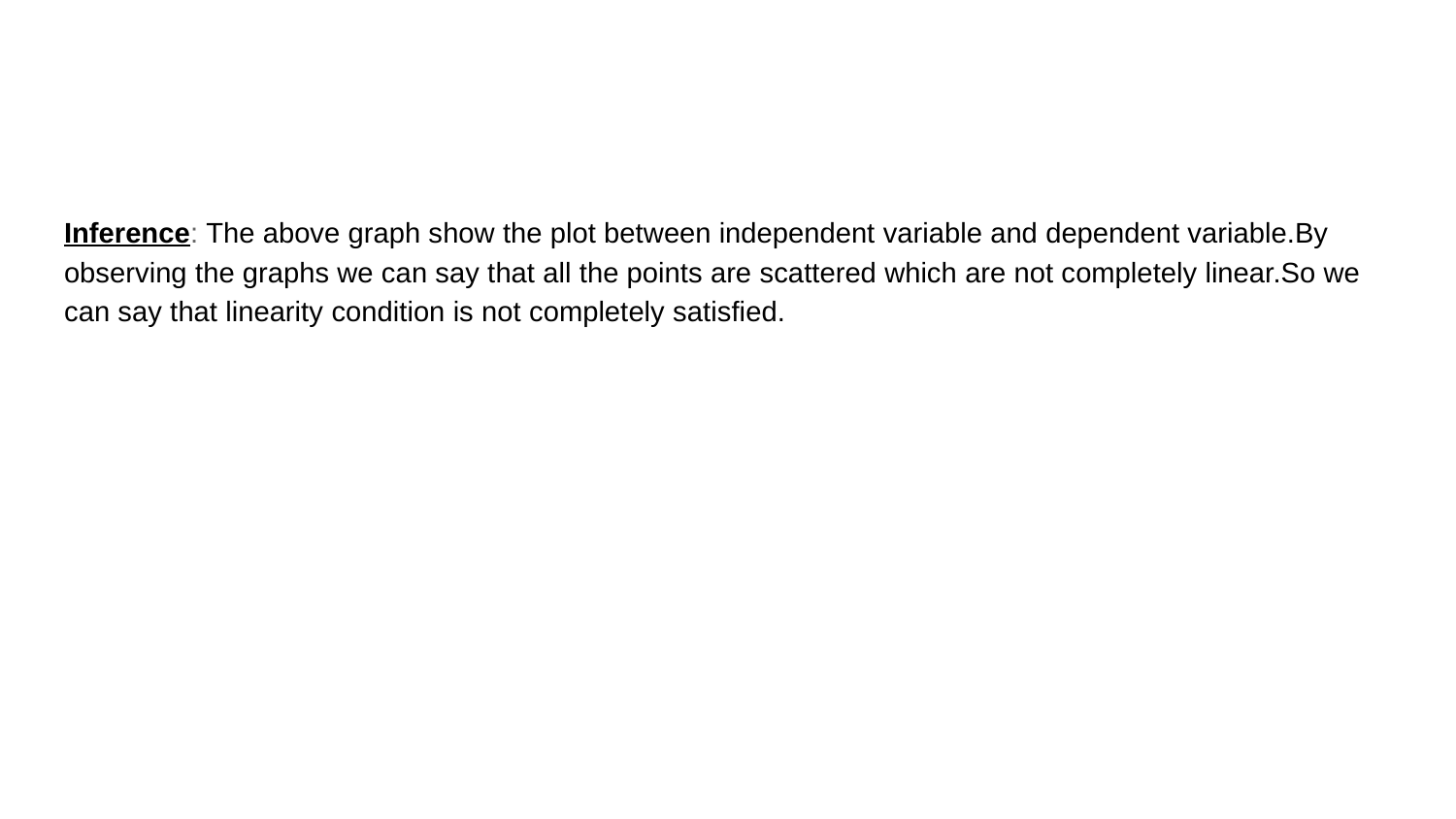

Inference: The above graph show the plot between independent variable and dependent variable.By observing the graphs we can say that all the points are scattered which are not completely linear.So we can say that linearity condition is not completely satisfied.